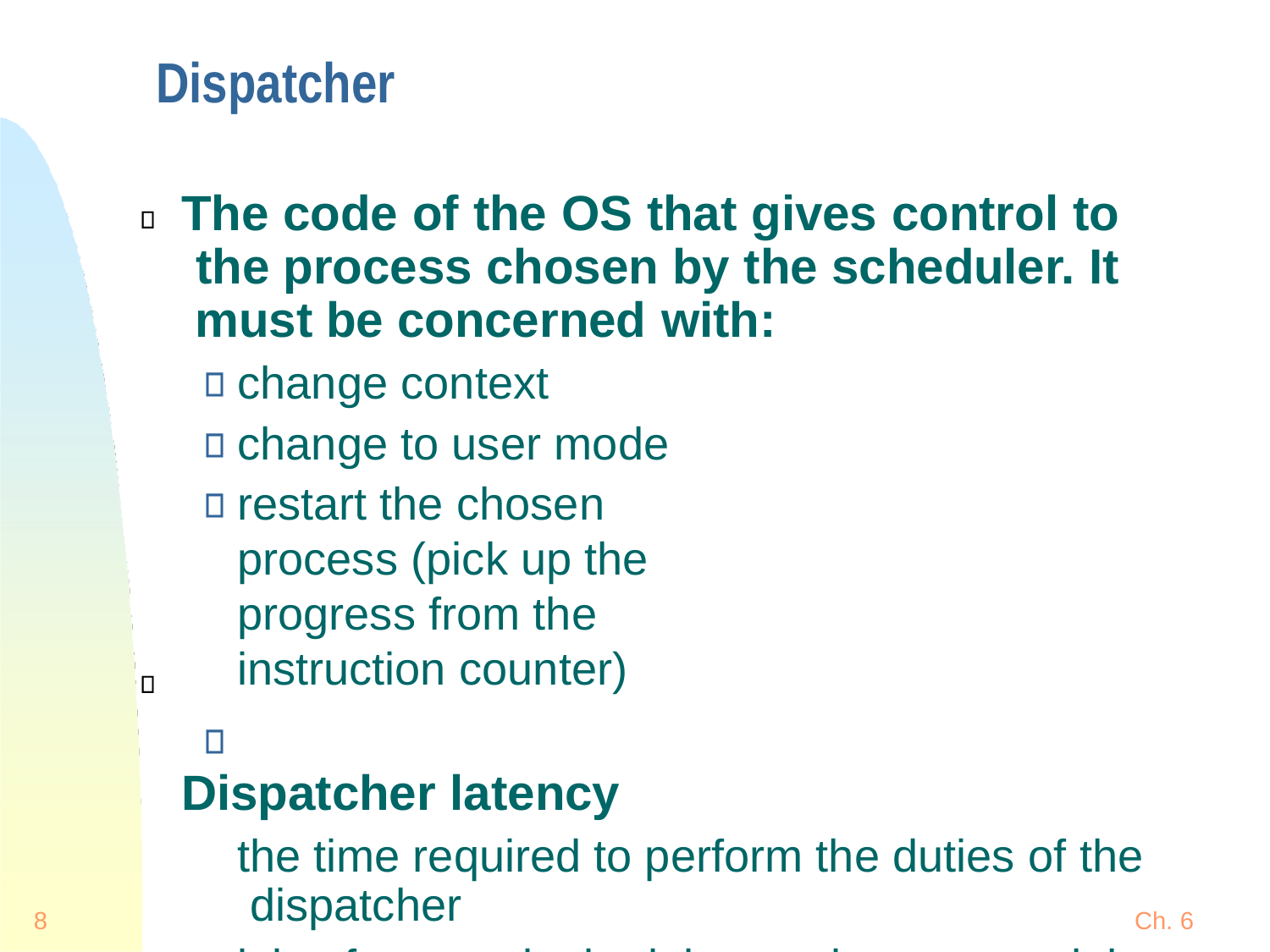

# Dispatcher
The code of the OS that gives control to  the process chosen by the scheduler. It  must be concerned with:
change context  change to user mode
restart the chosen process (pick up the progress from the instruction counter)

Dispatcher latency
the time required to perform the duties of the  dispatcher
it is often overlooked, it must be assumed that  it is small compared to the length of a cycle

8
Ch. 6